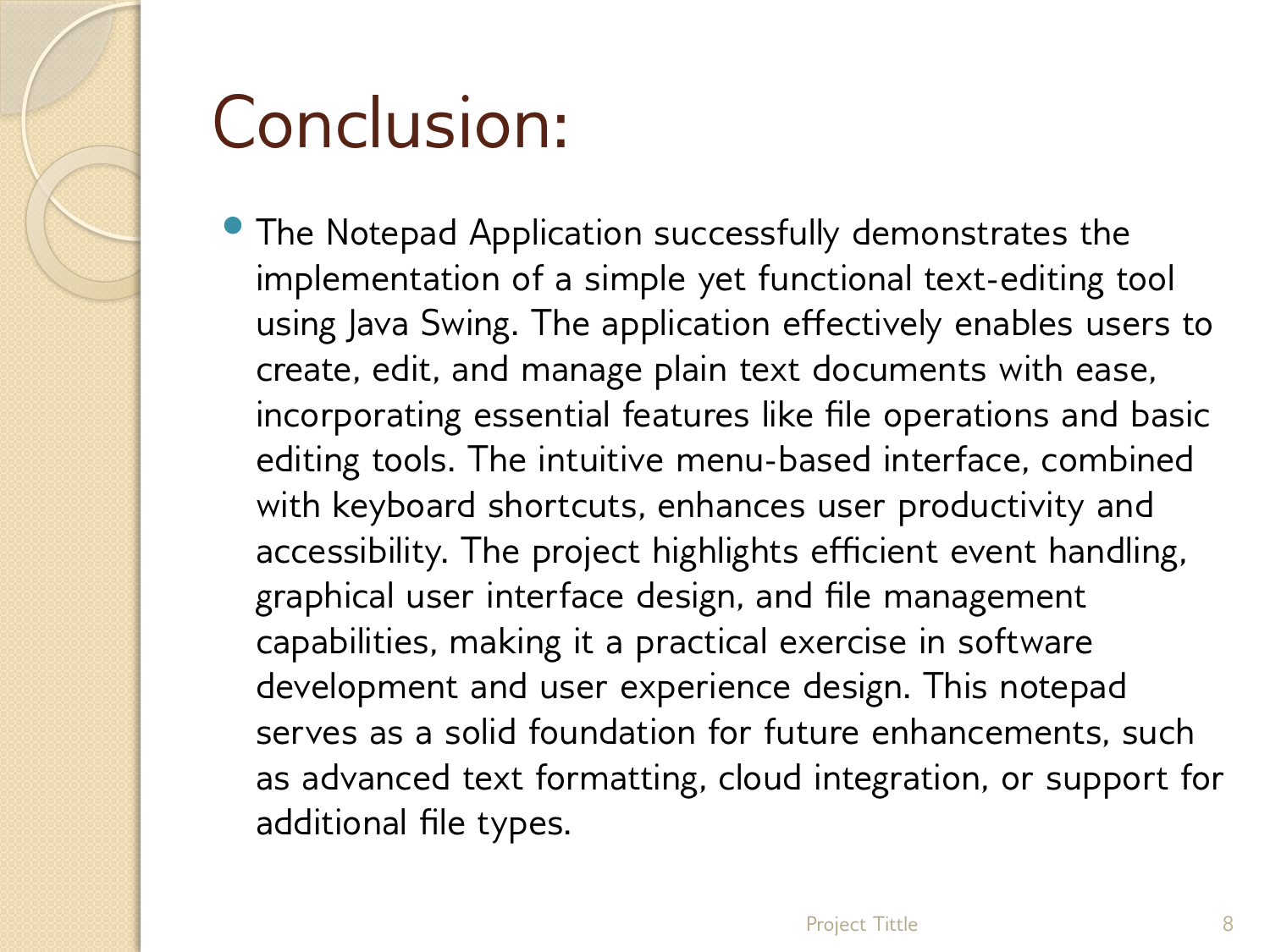

# Conclusion:
The Notepad Application successfully demonstrates the implementation of a simple yet functional text-editing tool using Java Swing. The application effectively enables users to create, edit, and manage plain text documents with ease, incorporating essential features like file operations and basic editing tools. The intuitive menu-based interface, combined with keyboard shortcuts, enhances user productivity and accessibility. The project highlights efficient event handling, graphical user interface design, and file management capabilities, making it a practical exercise in software development and user experience design. This notepad serves as a solid foundation for future enhancements, such as advanced text formatting, cloud integration, or support for additional file types.
Project Tittle
8